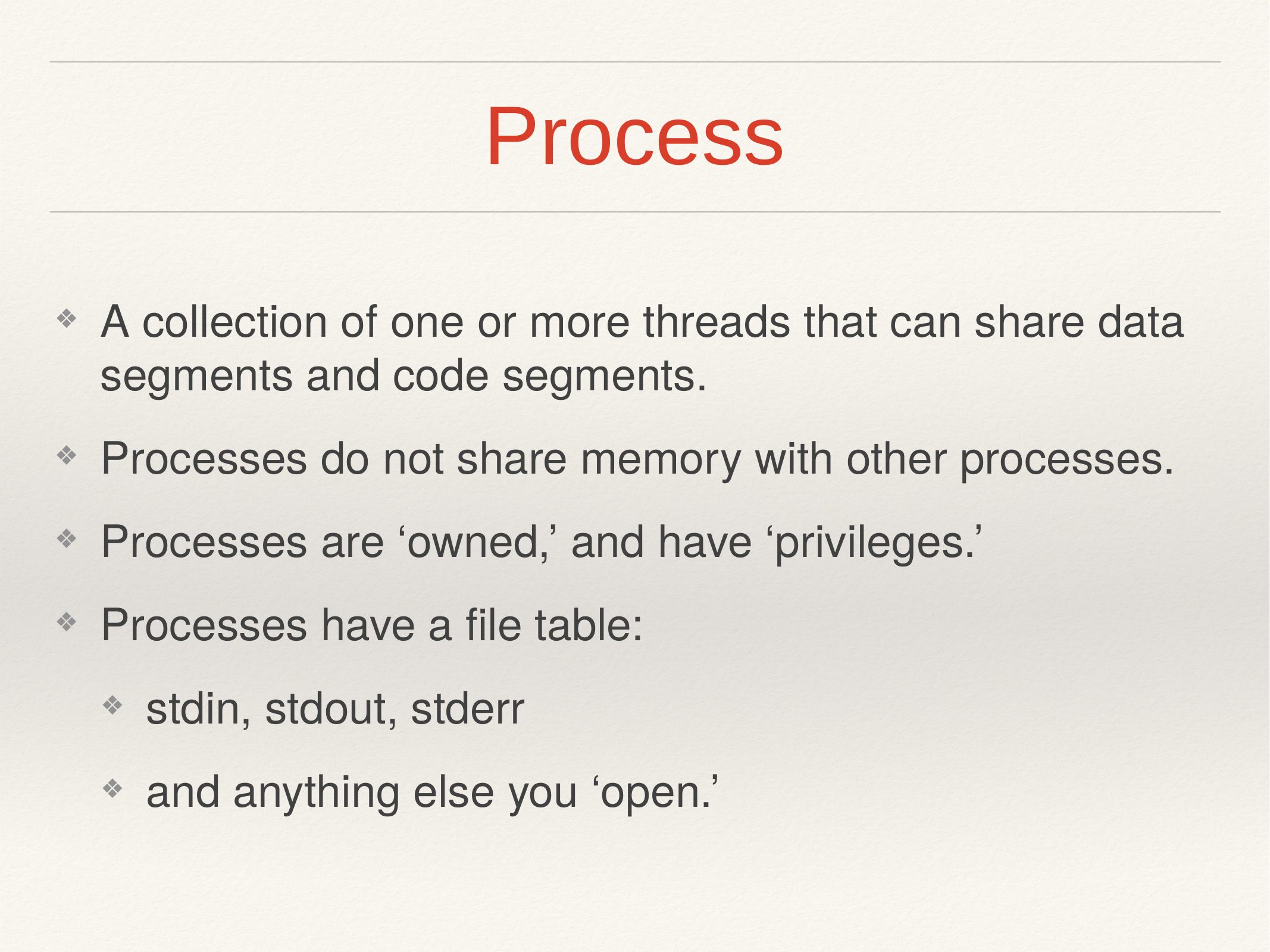

# Process
A collection of one or more threads that can share data segments and code segments.
Processes do not share memory with other processes.
Processes are ‘owned,’ and have ‘privileges.’
Processes have a file table:
stdin, stdout, stderr
and anything else you ‘open.’